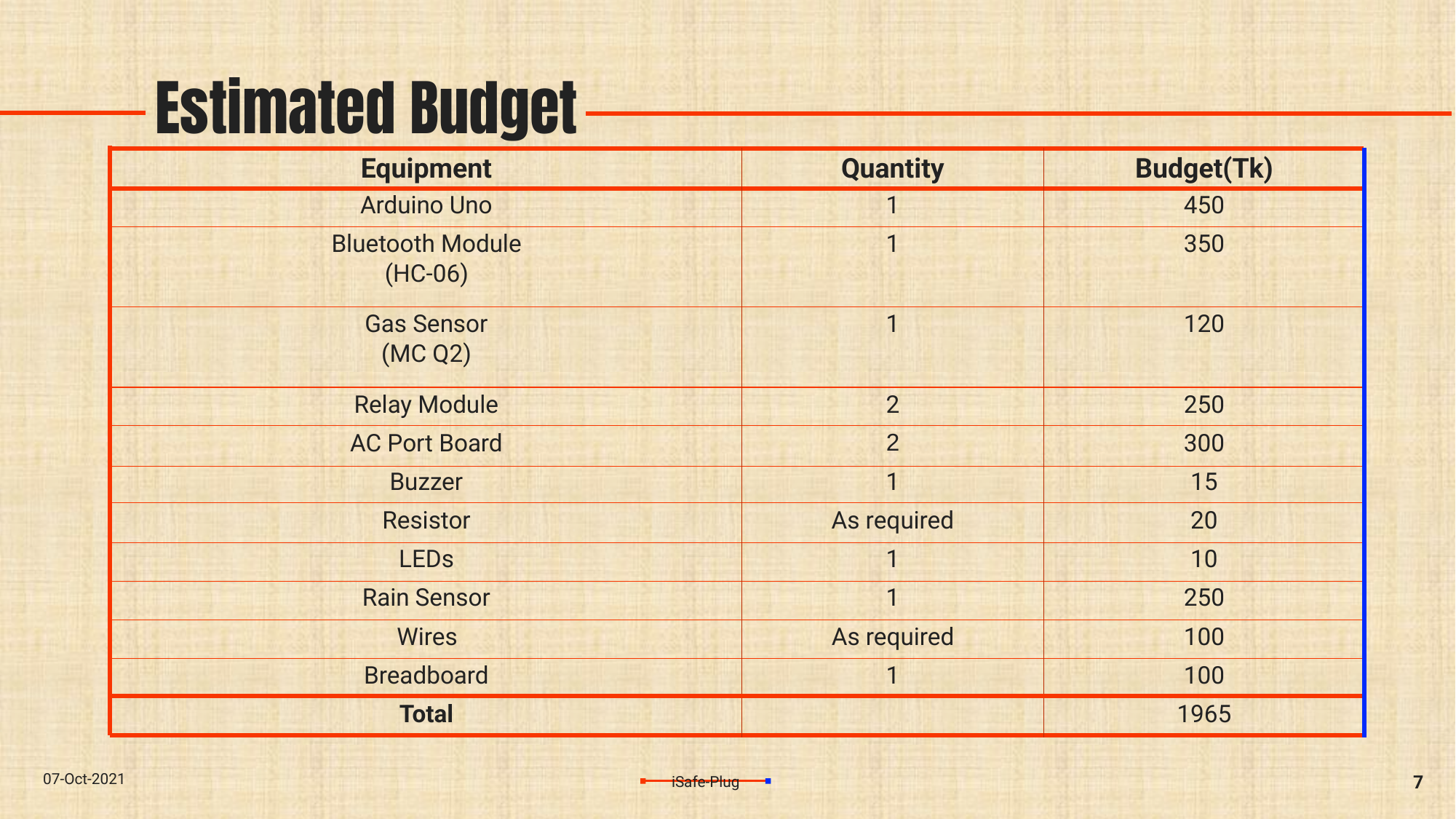

# Estimated Budget
| Equipment | Quantity | Budget(Tk) |
| --- | --- | --- |
| Arduino Uno | 1 | 450 |
| Bluetooth Module (HC-06) | 1 | 350 |
| Gas Sensor (MC Q2) | 1 | 120 |
| Relay Module | 2 | 250 |
| AC Port Board | 2 | 300 |
| Buzzer | 1 | 15 |
| Resistor | As required | 20 |
| LEDs | 1 | 10 |
| Rain Sensor | 1 | 250 |
| Wires | As required | 100 |
| Breadboard | 1 | 100 |
| Total |  | 1965 |
07-Oct-2021
7
iSafe-Plug